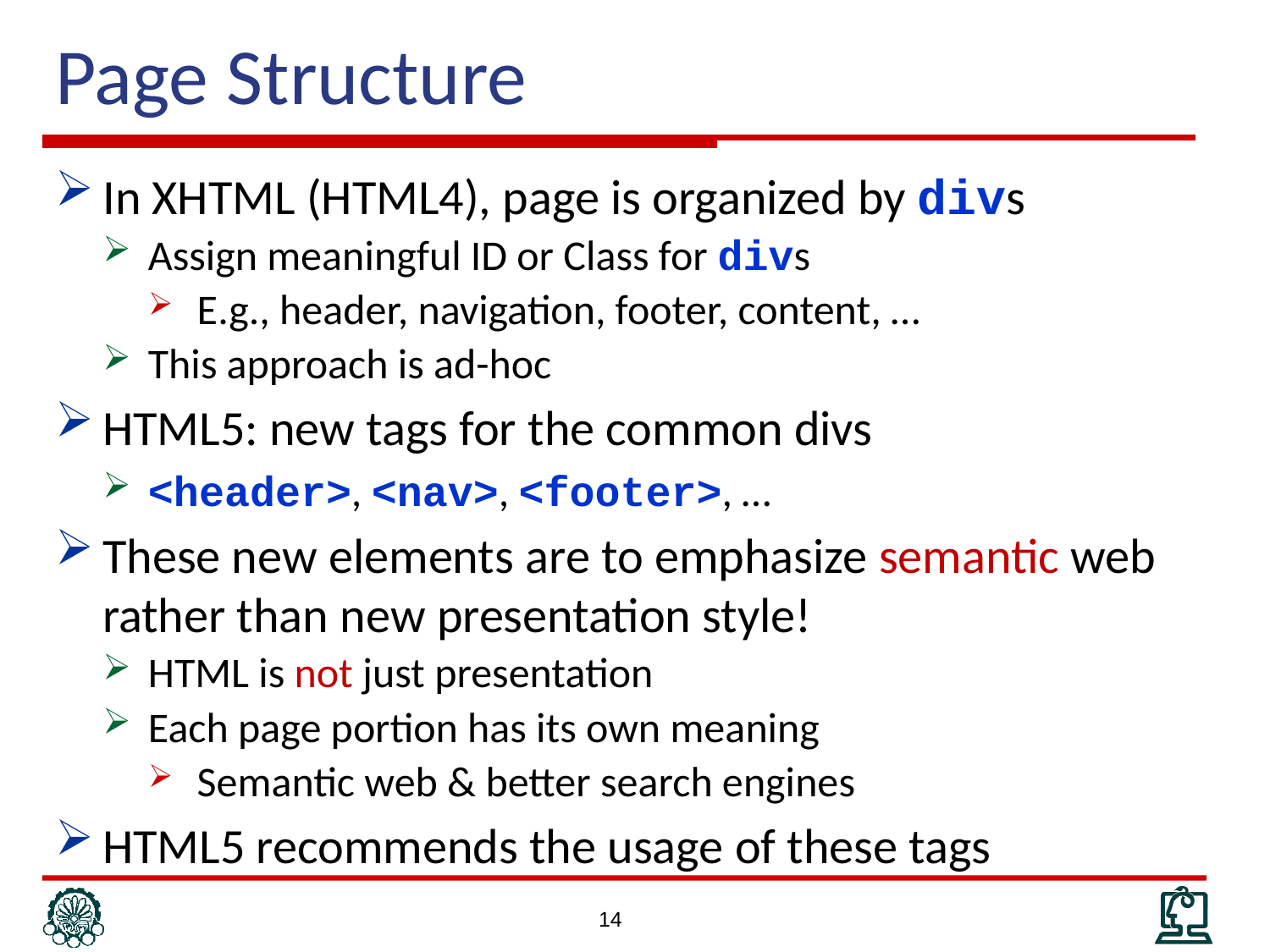

# Page Structure
In XHTML (HTML4), page is organized by divs
Assign meaningful ID or Class for divs
E.g., header, navigation, footer, content, …
This approach is ad-hoc
HTML5: new tags for the common divs
<header>, <nav>, <footer>, …
These new elements are to emphasize semantic web rather than new presentation style!
HTML is not just presentation
Each page portion has its own meaning
Semantic web & better search engines
HTML5 recommends the usage of these tags
14